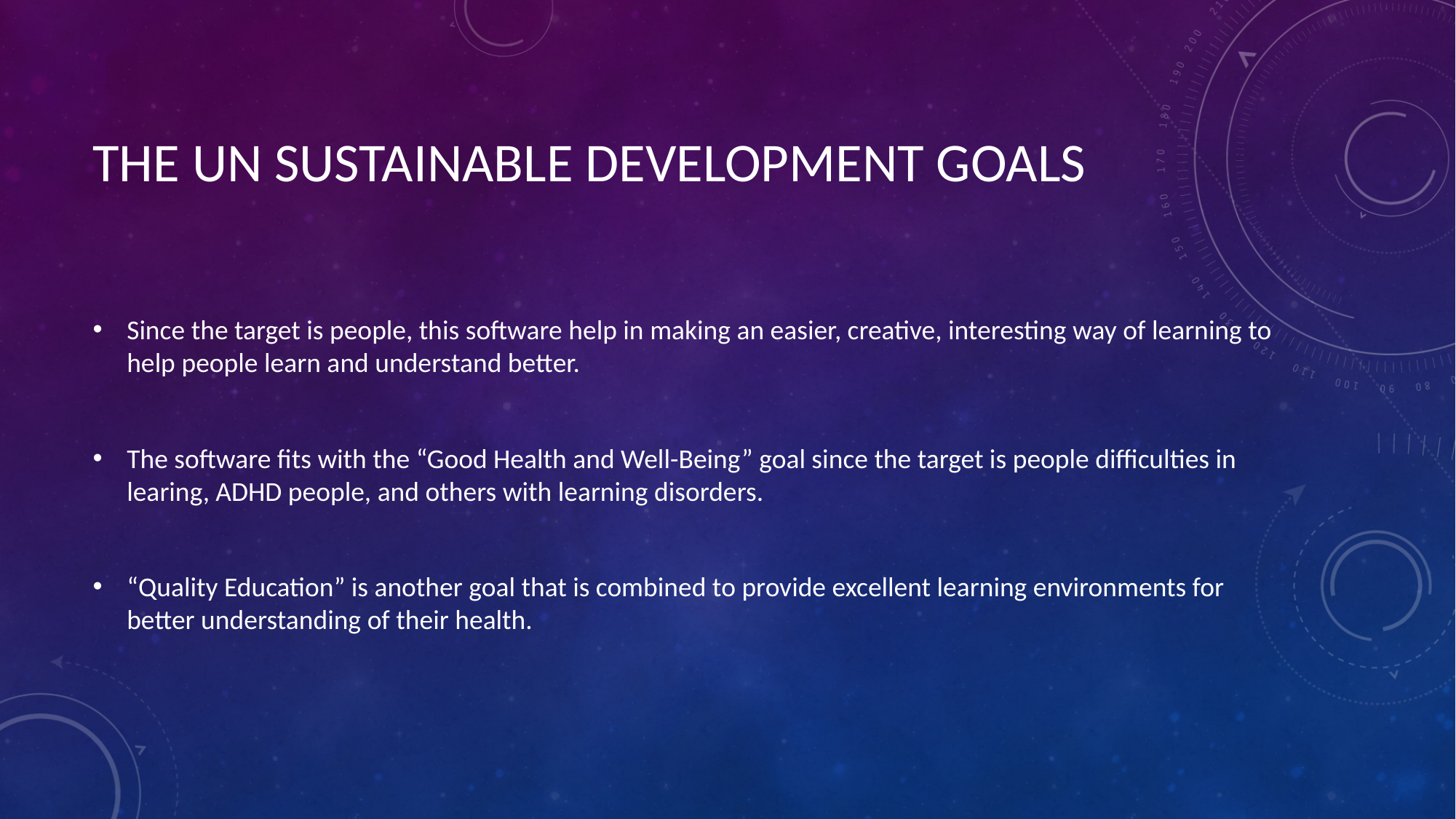

# The UN Sustainable Development Goals
Since the target is people, this software help in making an easier, creative, interesting way of learning to help people learn and understand better.

The software fits with the “Good Health and Well-Being” goal since the target is people difficulties in learing, ADHD people, and others with learning disorders.

“Quality Education” is another goal that is combined to provide excellent learning environments for better understanding of their health.